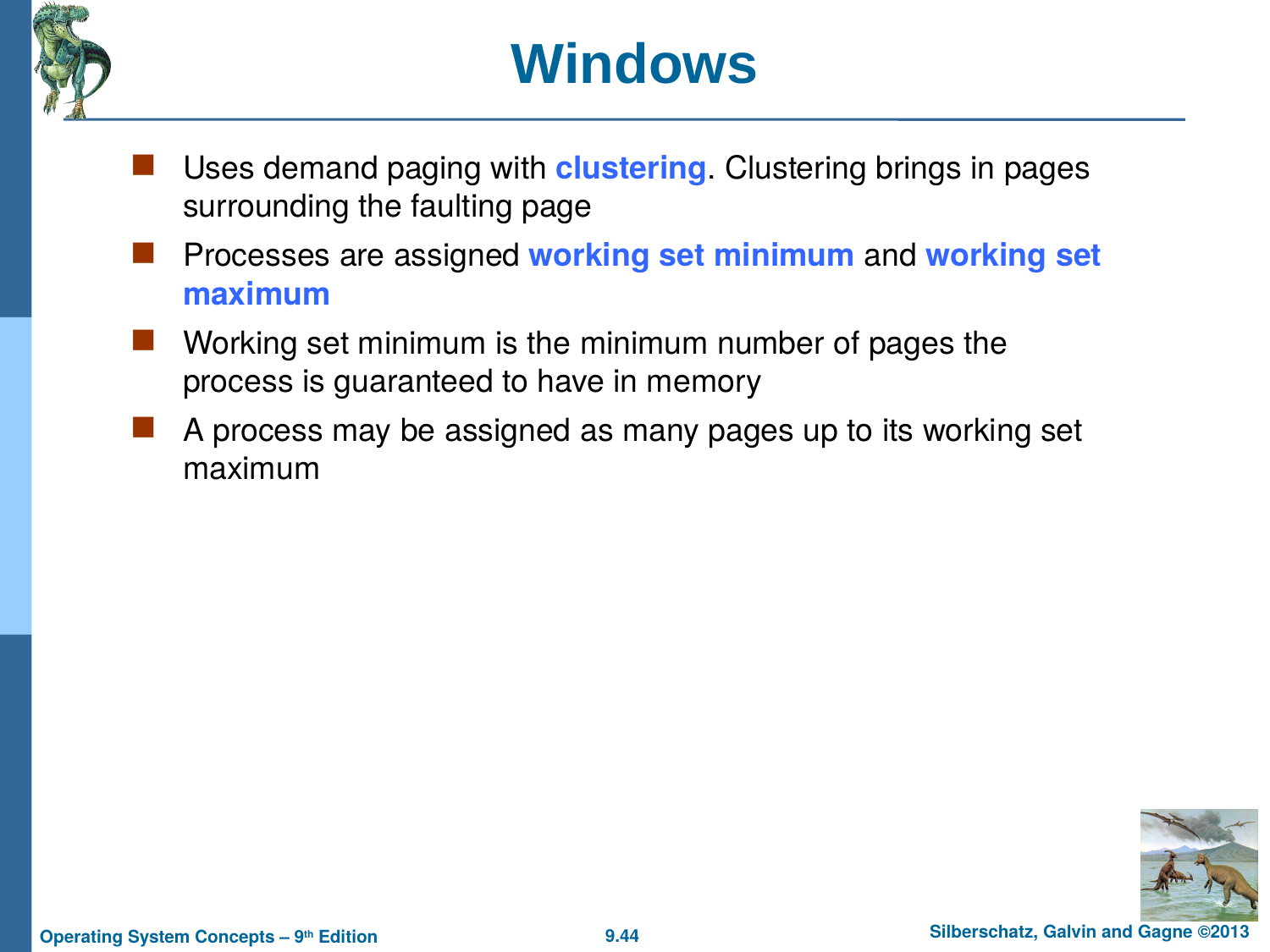

# Windows
Uses demand paging with clustering. Clustering brings in pages surrounding the faulting page
Processes are assigned working set minimum and working set maximum
Working set minimum is the minimum number of pages the process is guaranteed to have in memory
A process may be assigned as many pages up to its working set maximum